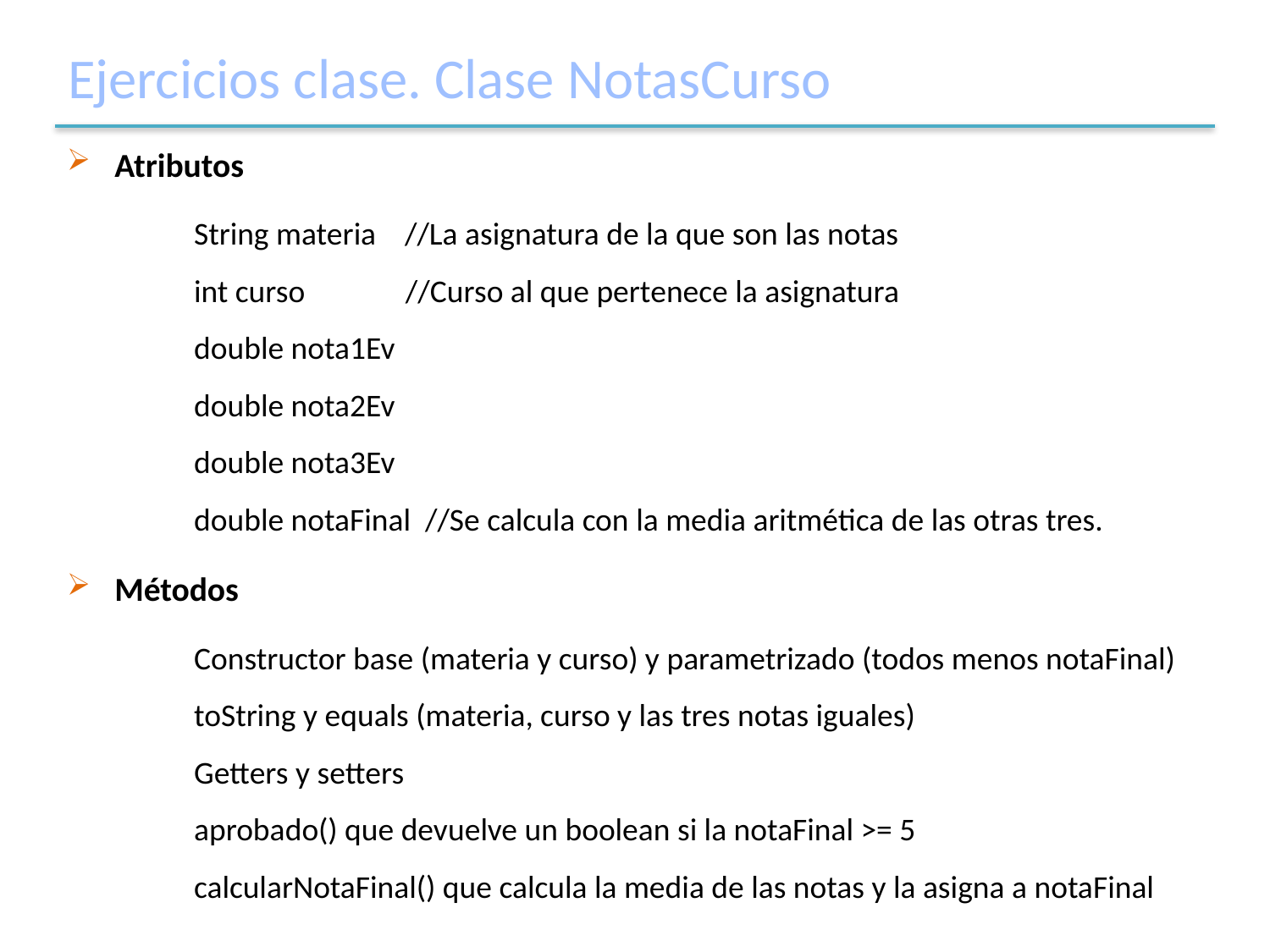

# Ejercicios clase. Clase NotasCurso
Atributos
	String materia    //La asignatura de la que son las notas
	int curso              //Curso al que pertenece la asignatura
	double nota1Ev
	double nota2Ev
	double nota3Ev
	double notaFinal  //Se calcula con la media aritmética de las otras tres.
Métodos
	Constructor base (materia y curso) y parametrizado (todos menos notaFinal)
	toString y equals (materia, curso y las tres notas iguales)
	Getters y setters
	aprobado() que devuelve un boolean si la notaFinal >= 5
	calcularNotaFinal() que calcula la media de las notas y la asigna a notaFinal